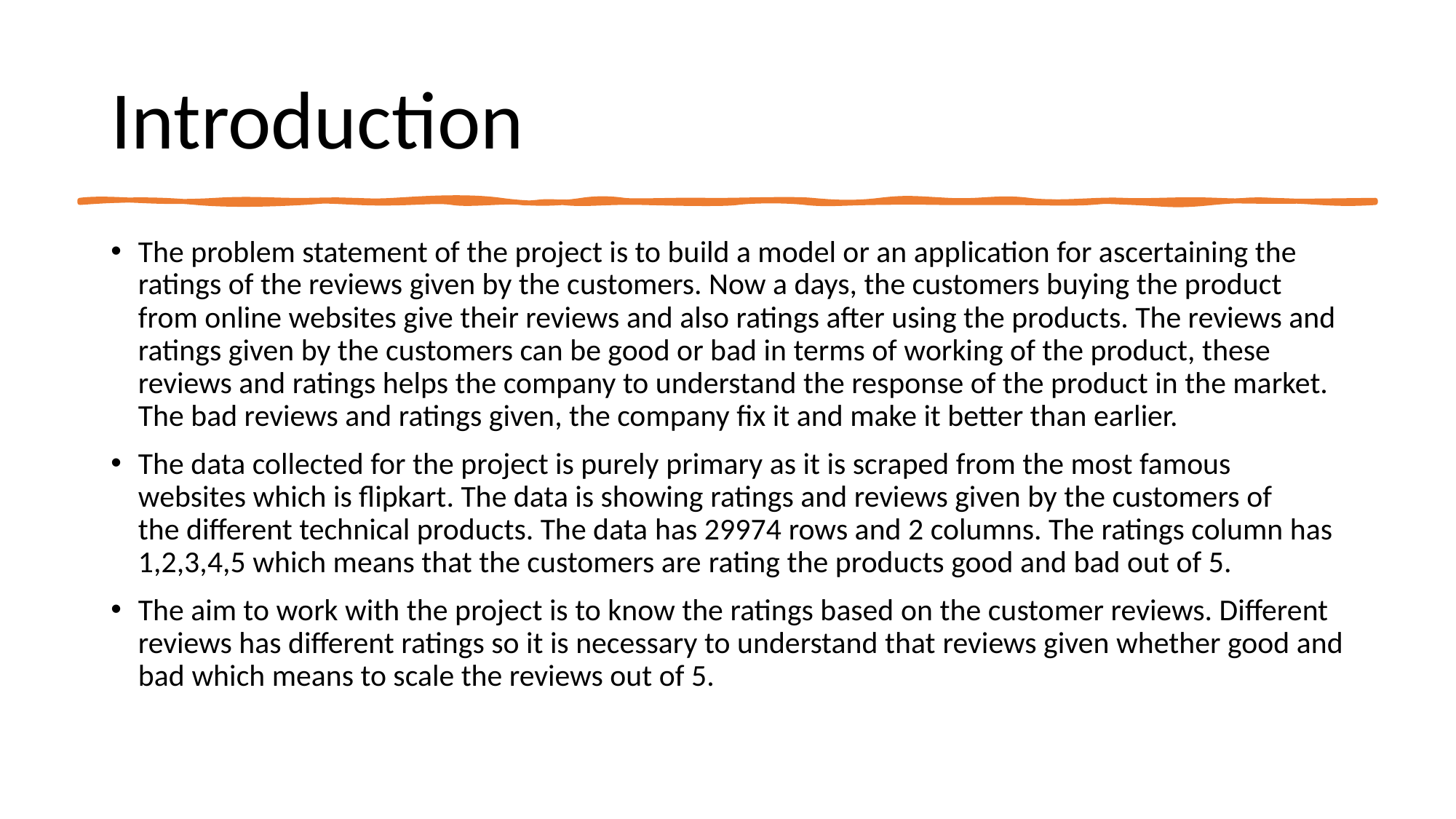

# Introduction

The problem statement of the project is to build a model or an application for ascertaining the ratings of the reviews given by the customers. Now a days, the customers buying the product from online websites give their reviews and also ratings after using the products. The reviews and ratings given by the customers can be good or bad in terms of working of the product, these reviews and ratings helps the company to understand the response of the product in the market. The bad reviews and ratings given, the company fix it and make it better than earlier.
The data collected for the project is purely primary as it is scraped from the most famous websites which is flipkart. The data is showing ratings and reviews given by the customers of the different technical products. The data has 29974 rows and 2 columns. The ratings column has 1,2,3,4,5 which means that the customers are rating the products good and bad out of 5.
The aim to work with the project is to know the ratings based on the customer reviews. Different reviews has different ratings so it is necessary to understand that reviews given whether good and bad which means to scale the reviews out of 5.